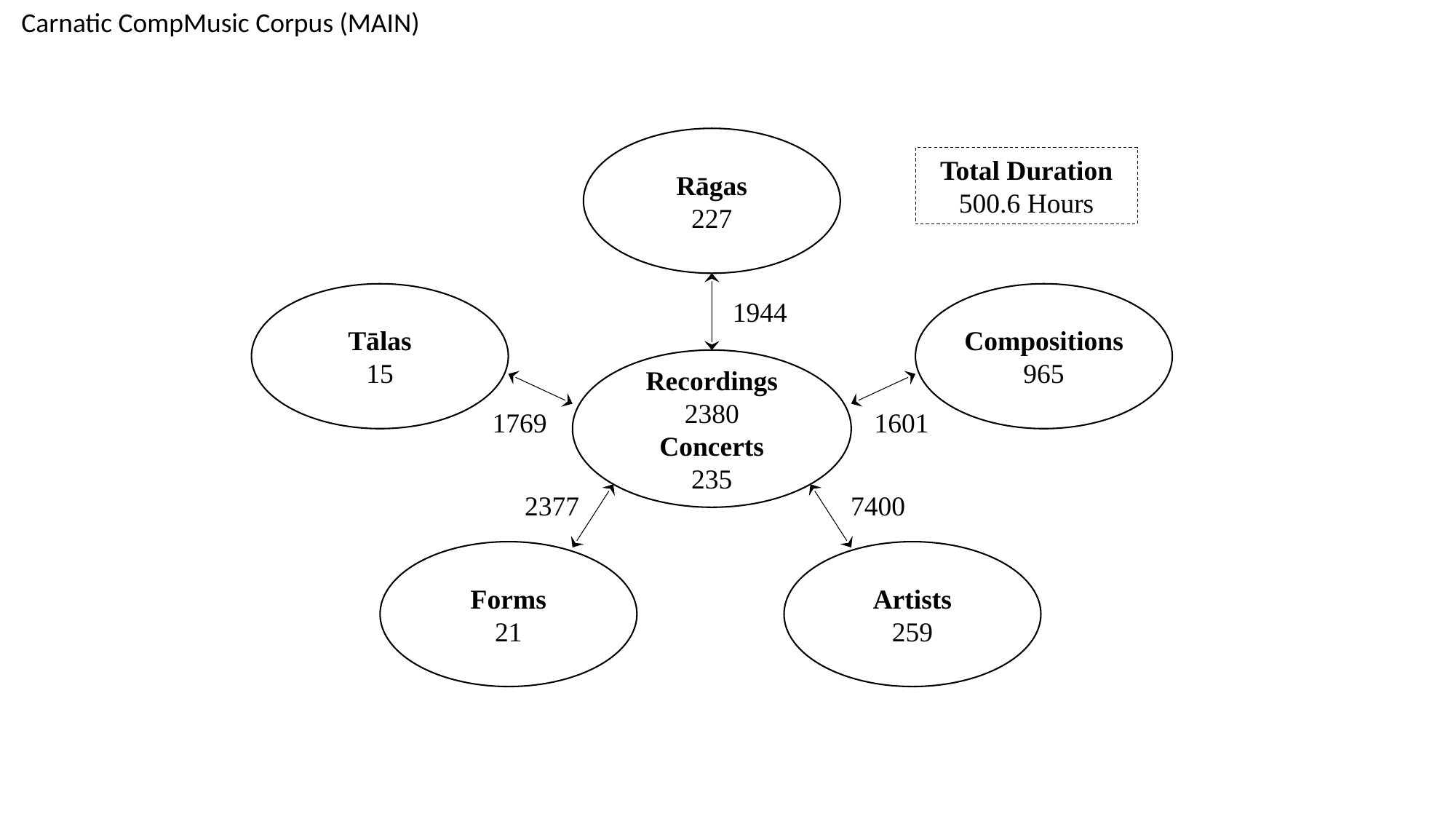

Carnatic CompMusic Corpus (MAIN)
Rāgas
227
Total Duration
500.6 Hours
Tālas
15
Compositions
965
1944
Recordings
2380
Concerts
235
1769
1601
2377
7400
Forms
21
Artists
259